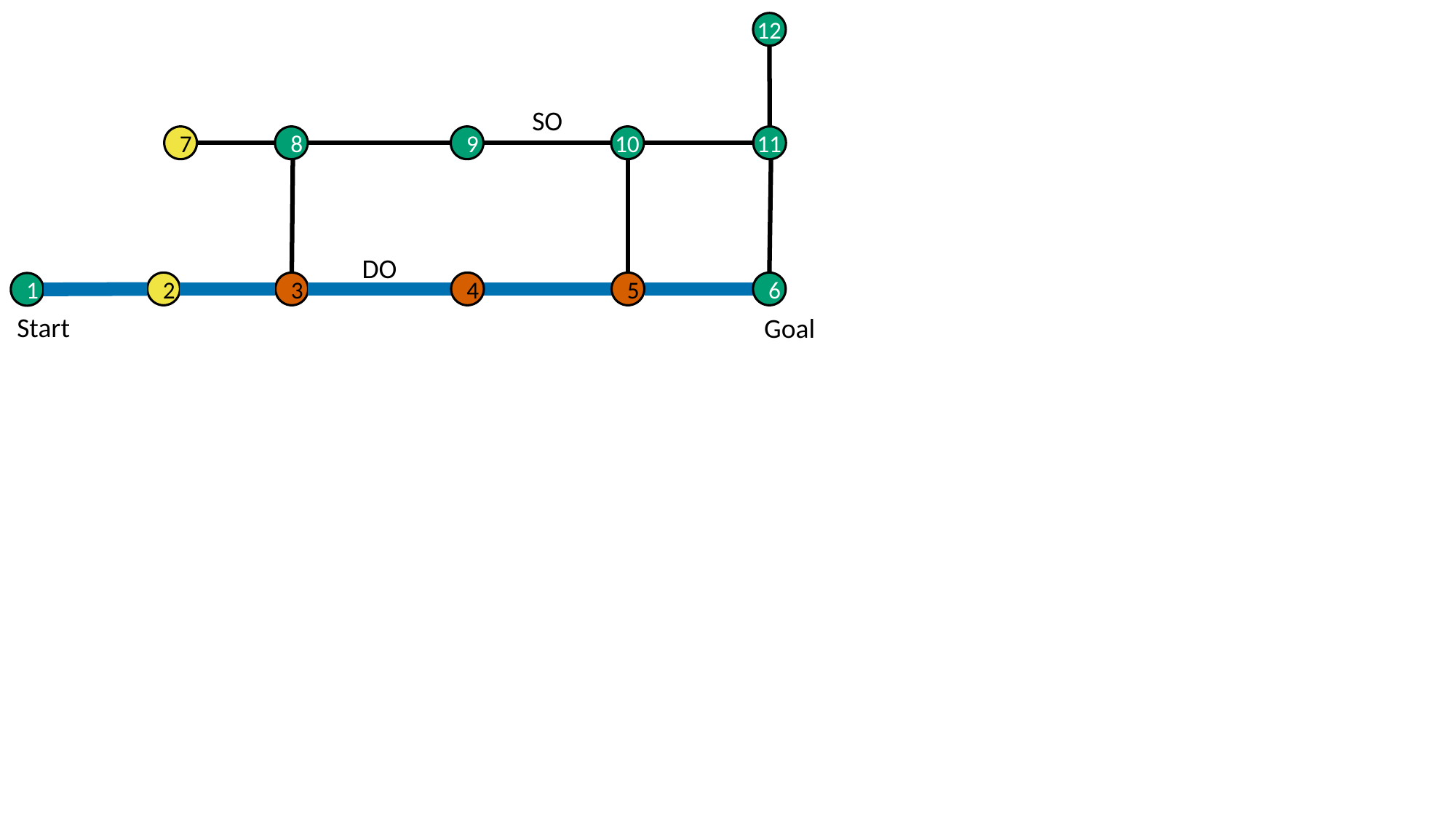

12

7
8
9

2
3
4
5
6
1
10
11
SO
DO
Start
Goal